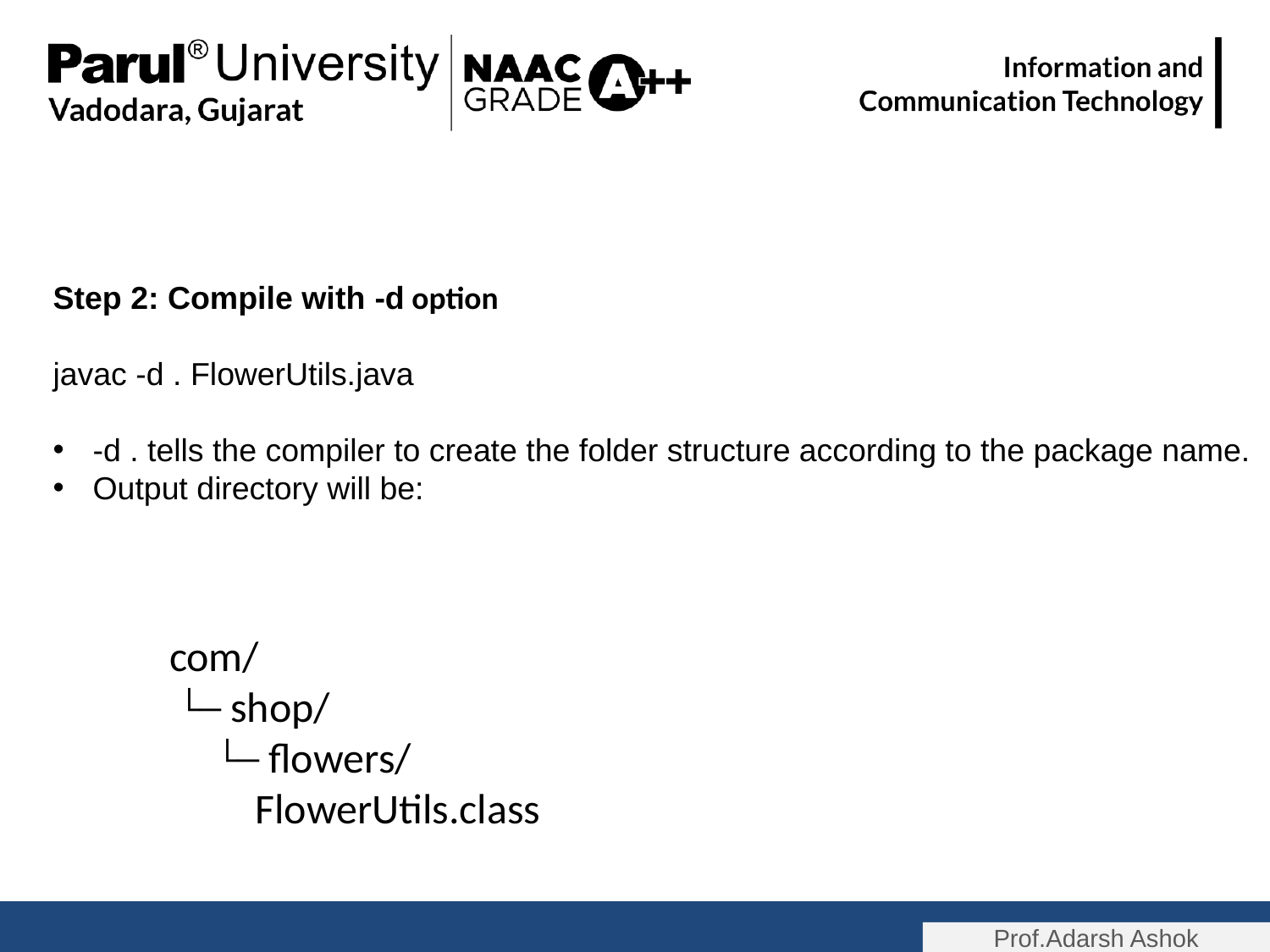

Step 2: Compile with -d option

javac -d . FlowerUtils.java

-d . tells the compiler to create the folder structure according to the package name.
Output directory will be:

com/
 └─ shop/
     └─ flowers/
         FlowerUtils.class
Prof.Adarsh Ashok